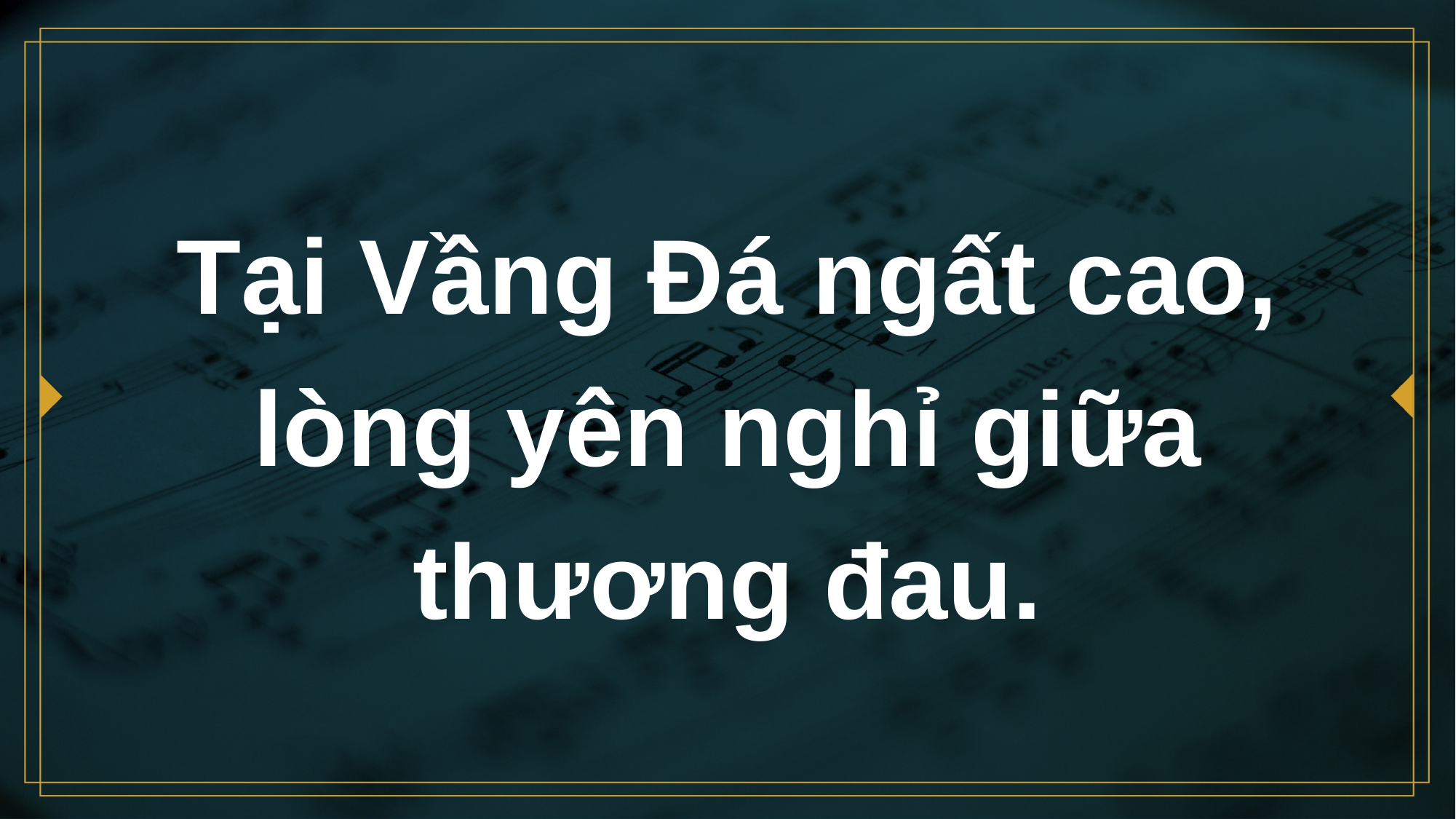

# Tại Vầng Đá ngất cao, lòng yên nghỉ giữa thương đau.